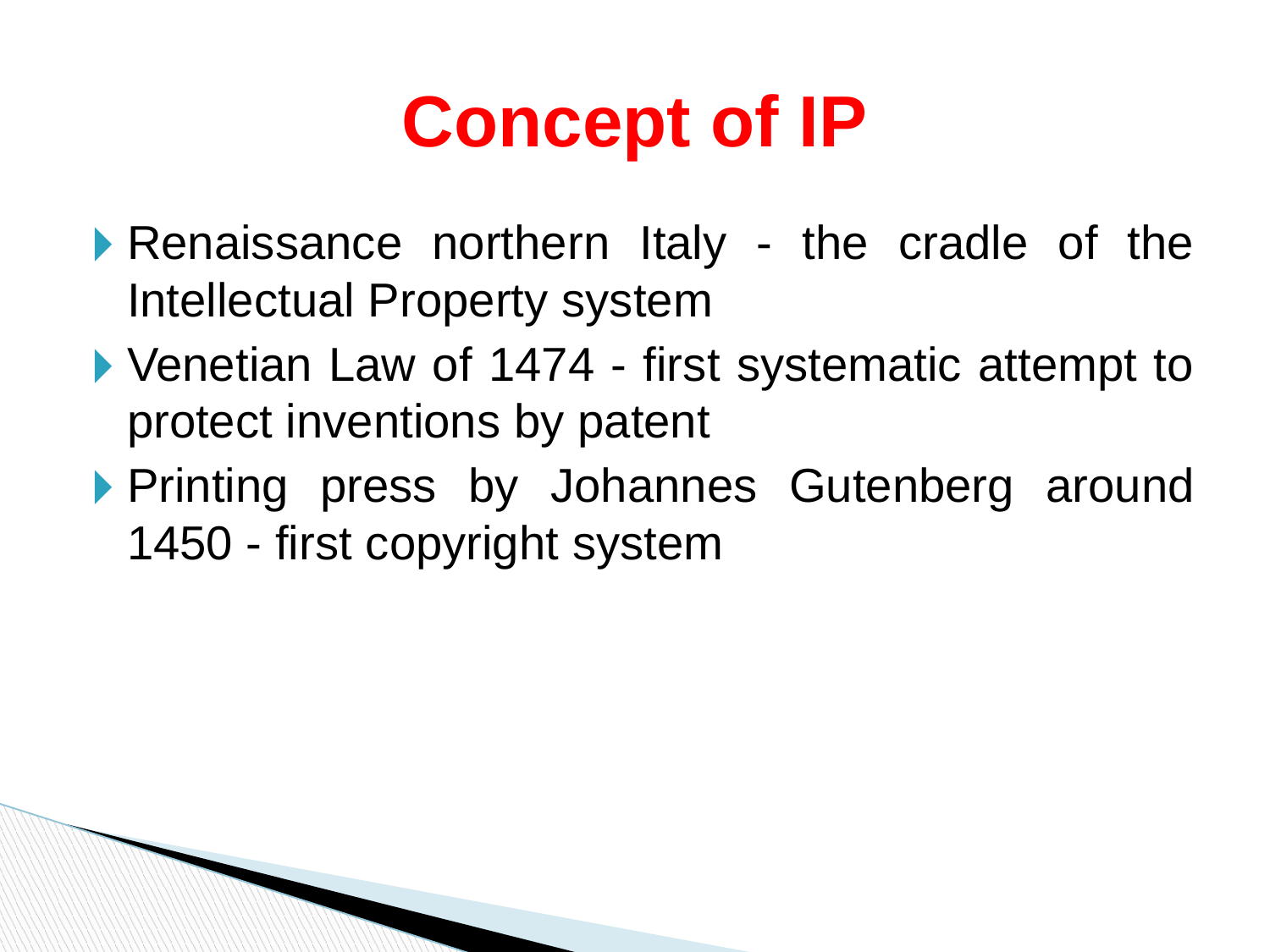

# Concept of IP
Renaissance northern Italy - the cradle of the Intellectual Property system
Venetian Law of 1474 - first systematic attempt to protect inventions by patent
Printing press by Johannes Gutenberg around 1450 - first copyright system